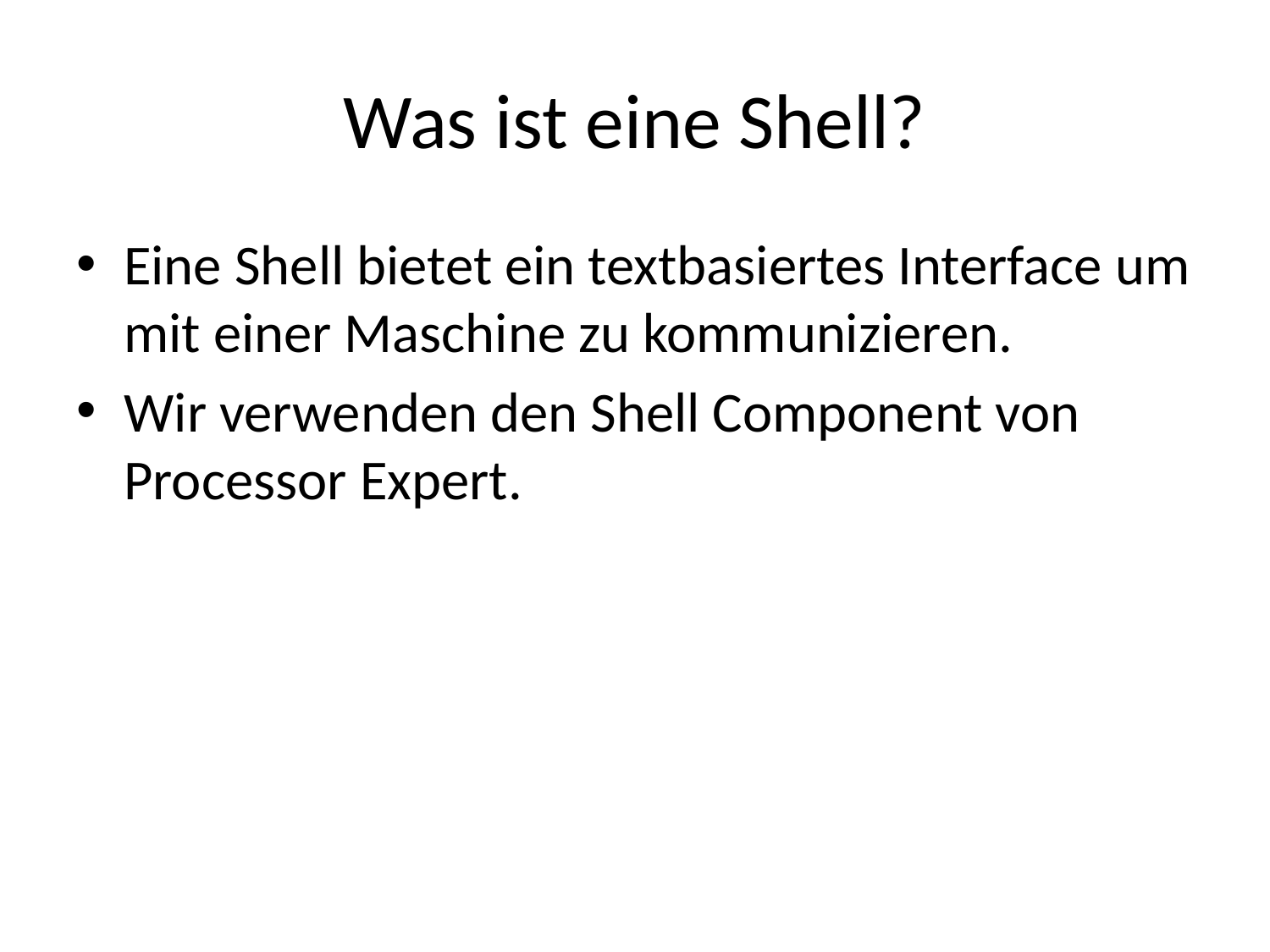

# Was ist eine Shell?
Eine Shell bietet ein textbasiertes Interface um mit einer Maschine zu kommunizieren.
Wir verwenden den Shell Component von Processor Expert.